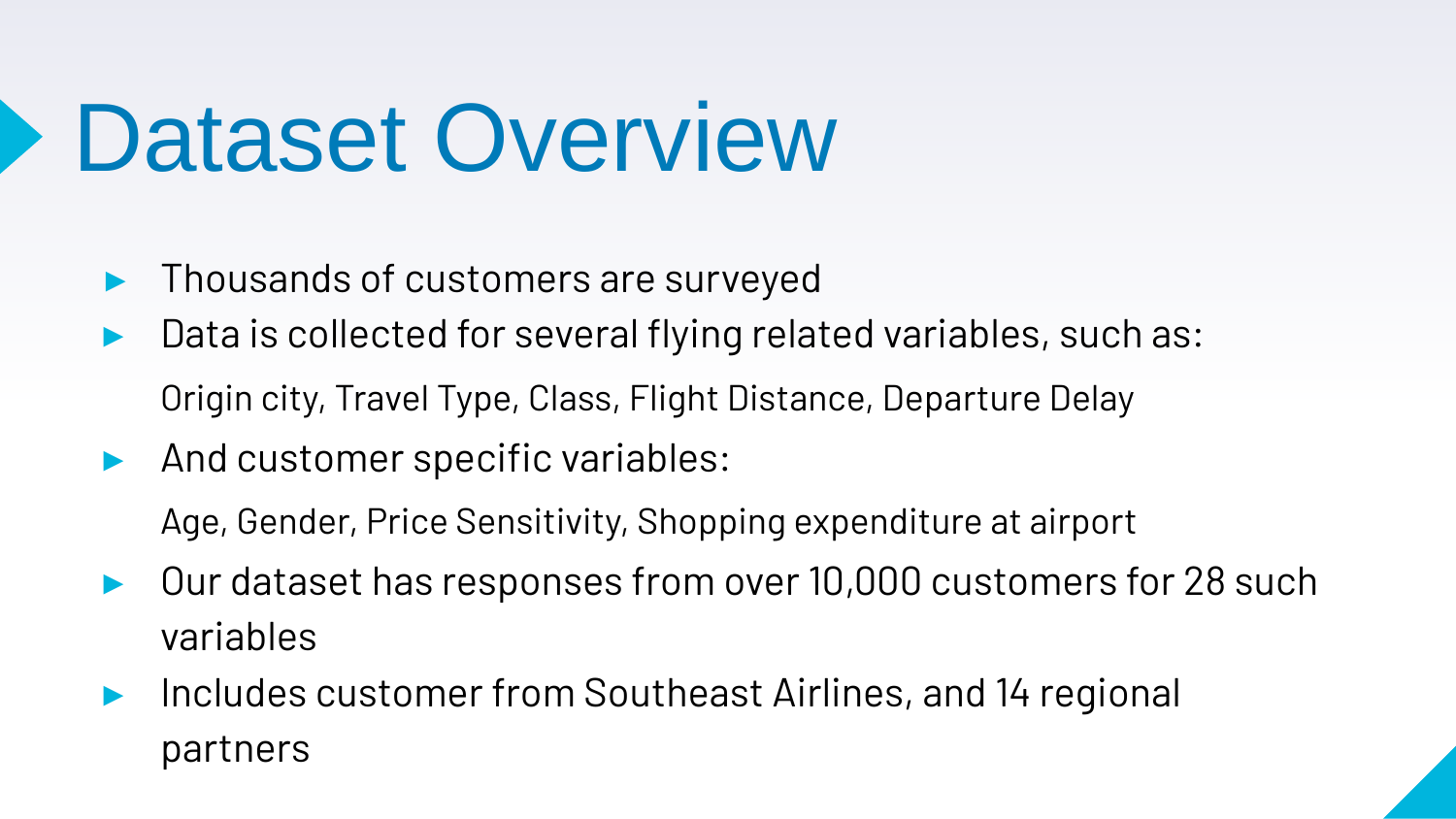

# Dataset Overview

Thousands of customers are surveyed
Data is collected for several flying related variables, such as:
Origin city, Travel Type, Class, Flight Distance, Departure Delay
And customer specific variables:
Age, Gender, Price Sensitivity, Shopping expenditure at airport
Our dataset has responses from over 10,000 customers for 28 such variables
Includes customer from Southeast Airlines, and 14 regional partners